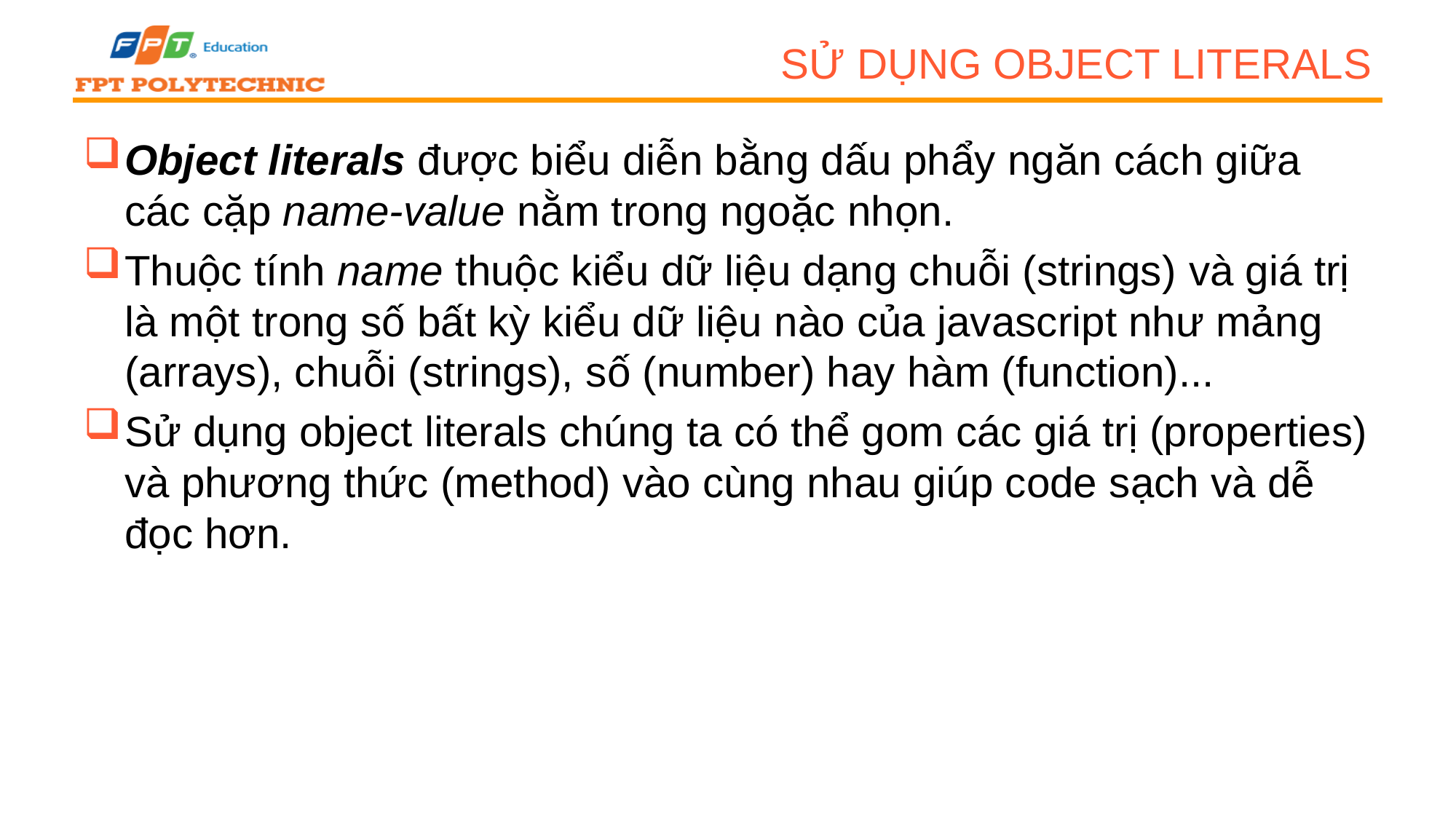

# Sử dụng object literals
Object literals được biểu diễn bằng dấu phẩy ngăn cách giữa các cặp name-value nằm trong ngoặc nhọn.
Thuộc tính name thuộc kiểu dữ liệu dạng chuỗi (strings) và giá trị là một trong số bất kỳ kiểu dữ liệu nào của javascript như mảng (arrays), chuỗi (strings), số (number) hay hàm (function)...
Sử dụng object literals chúng ta có thể gom các giá trị (properties) và phương thức (method) vào cùng nhau giúp code sạch và dễ đọc hơn.